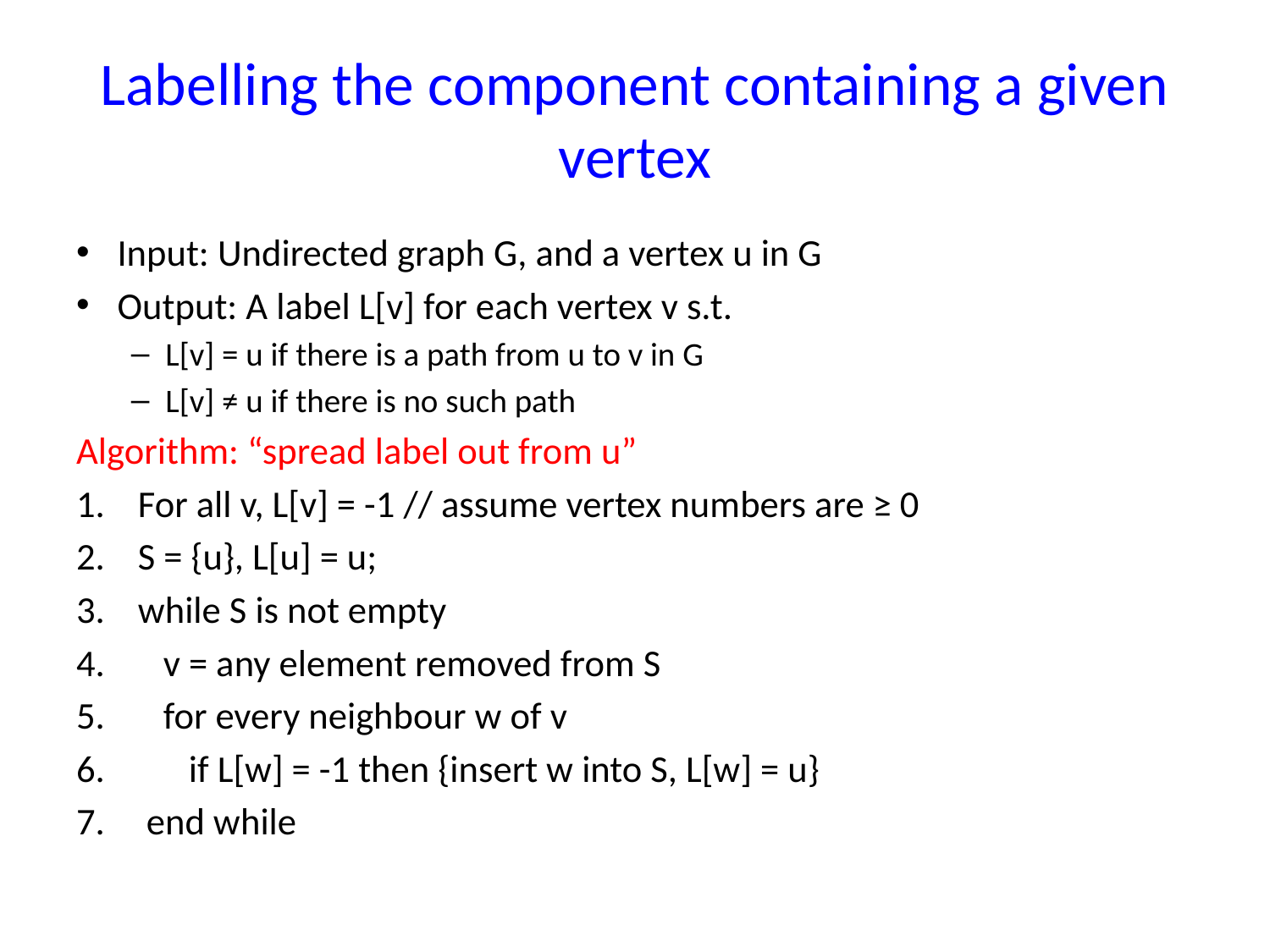

# Labelling the component containing a given vertex
Input: Undirected graph G, and a vertex u in G
Output: A label L[v] for each vertex v s.t.
L[v] = u if there is a path from u to v in G
L[v] ≠ u if there is no such path
Algorithm: “spread label out from u”
For all v, L[v] = -1 // assume vertex numbers are ≥ 0
S = {u}, L[u] = u;
while S is not empty
   v = any element removed from S
   for every neighbour w of v
      if L[w] = -1 then {insert w into S, L[w] = u}
 end while